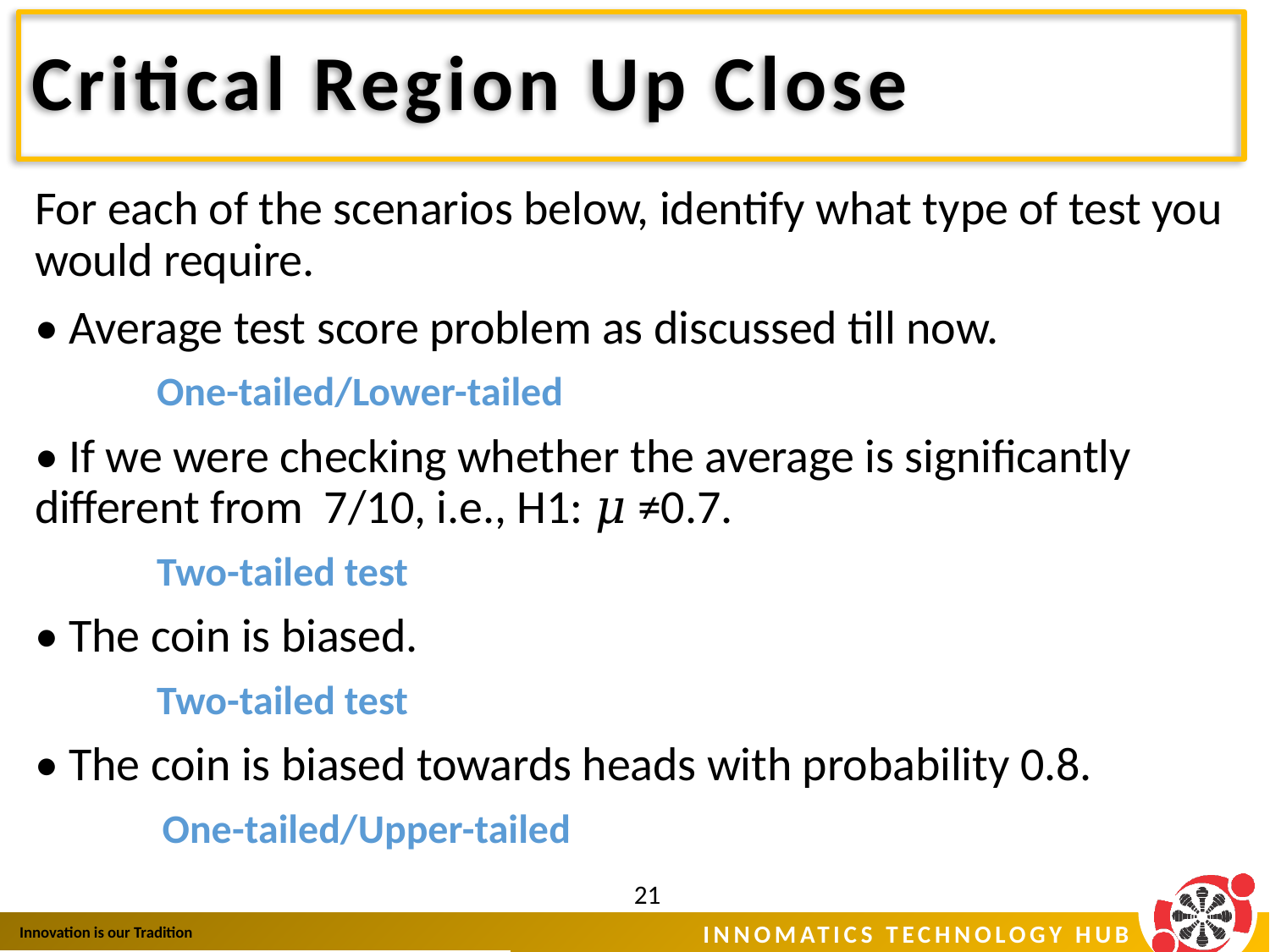

# Critical Region Up Close
For each of the scenarios below, identify what type of test you would require.
• Average test score problem as discussed till now.
	One-tailed/Lower-tailed
• If we were checking whether the average is significantly different from  7/10, i.e., H1: 𝜇 ≠0.7.
	Two-tailed test
• The coin is biased.
	Two-tailed test
• The coin is biased towards heads with probability 0.8.
              One-tailed/Upper-tailed